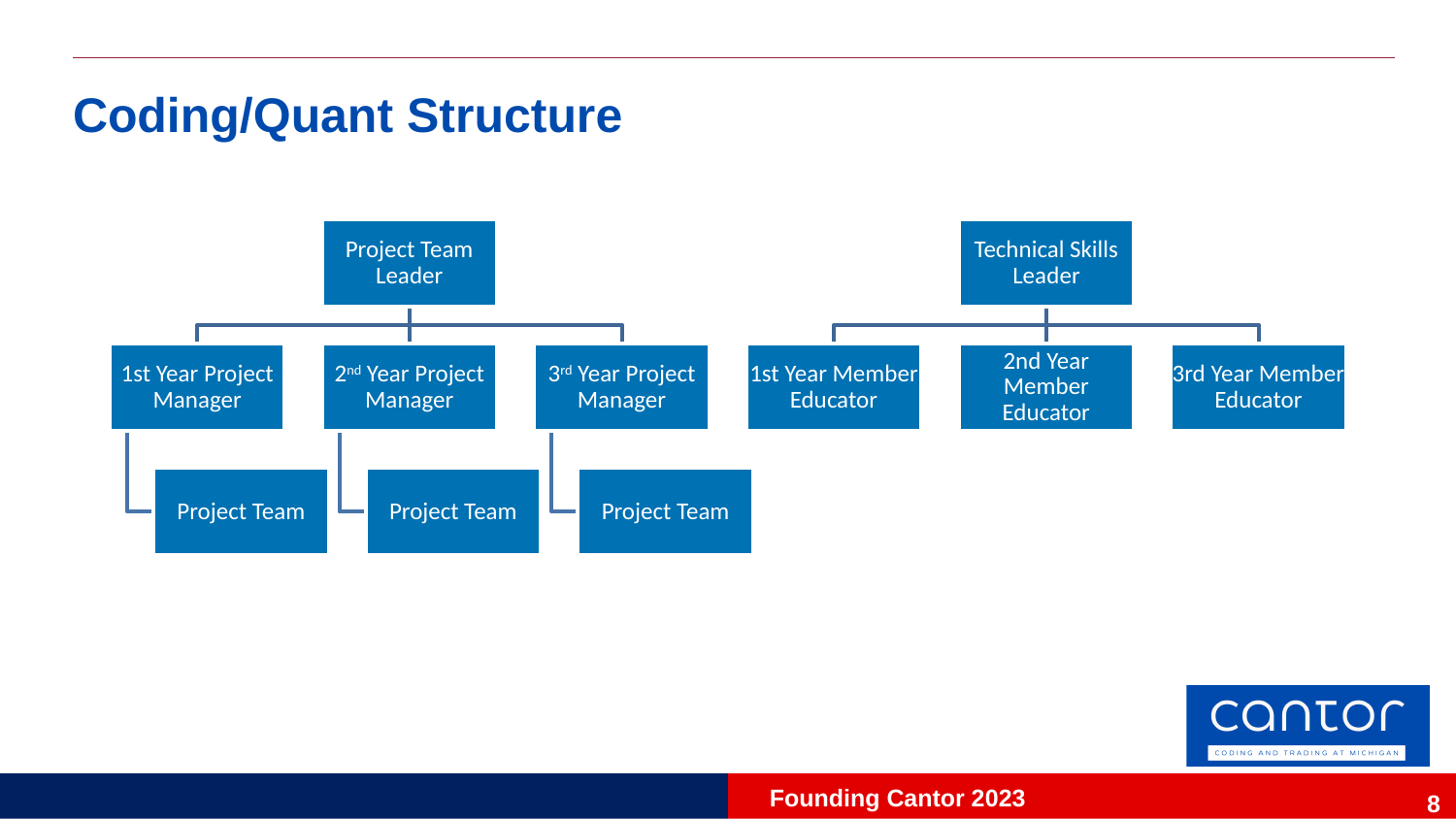

Project Team Leader
1st Year Project Manager
Project Team
2nd Year Project Manager
Project Team
3rd Year Project Manager
Project Team
Technical Skills Leader
1st Year Member Educator
2nd Year Member Educator
3rd Year Member Educator
# Coding/Quant Structure
Founding Cantor 2023
8